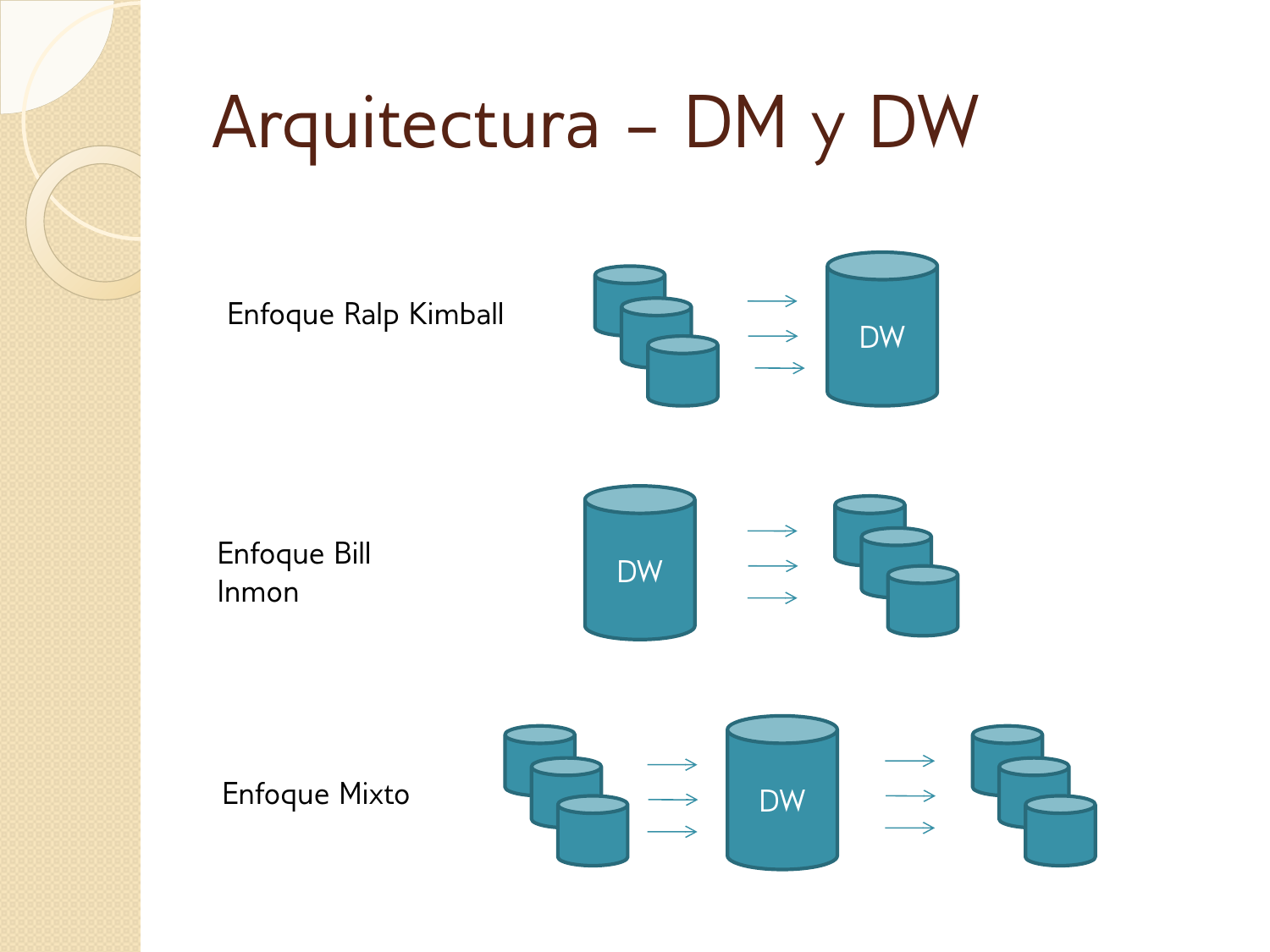

Arquitectura – DM y DW
DW

Enfoque Ralp Kimball

DW

Enfoque Bill Inmon

DW

Enfoque Mixto